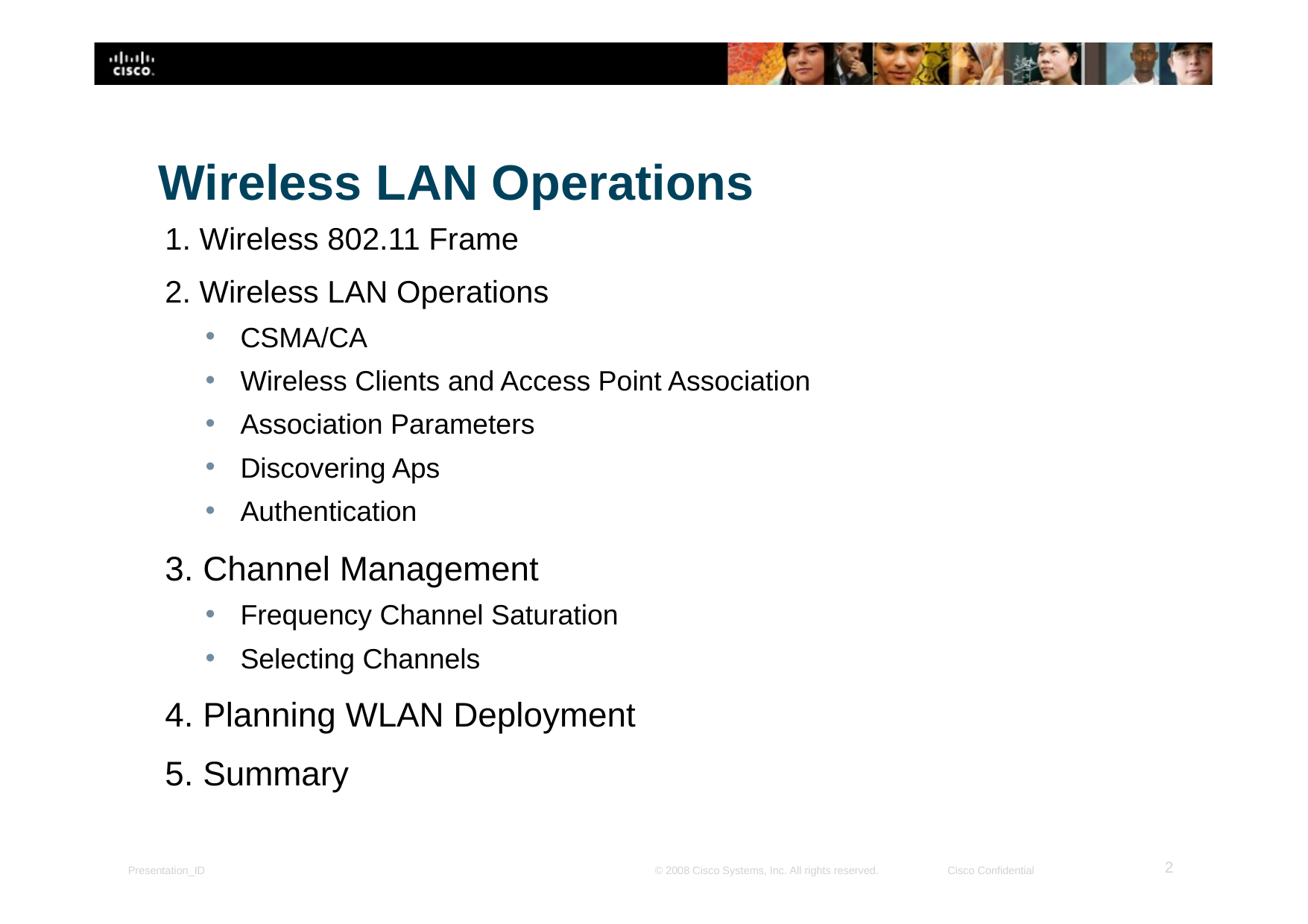

# Wireless LAN Operations
Wireless 802.11 Frame
Wireless LAN Operations
CSMA/CA
Wireless Clients and Access Point Association
Association Parameters
Discovering Aps
Authentication
Channel Management
Frequency Channel Saturation
Selecting Channels
Planning WLAN Deployment
Summary
2
Presentation_ID
© 2008 Cisco Systems, Inc. All rights reserved.
Cisco Confidential